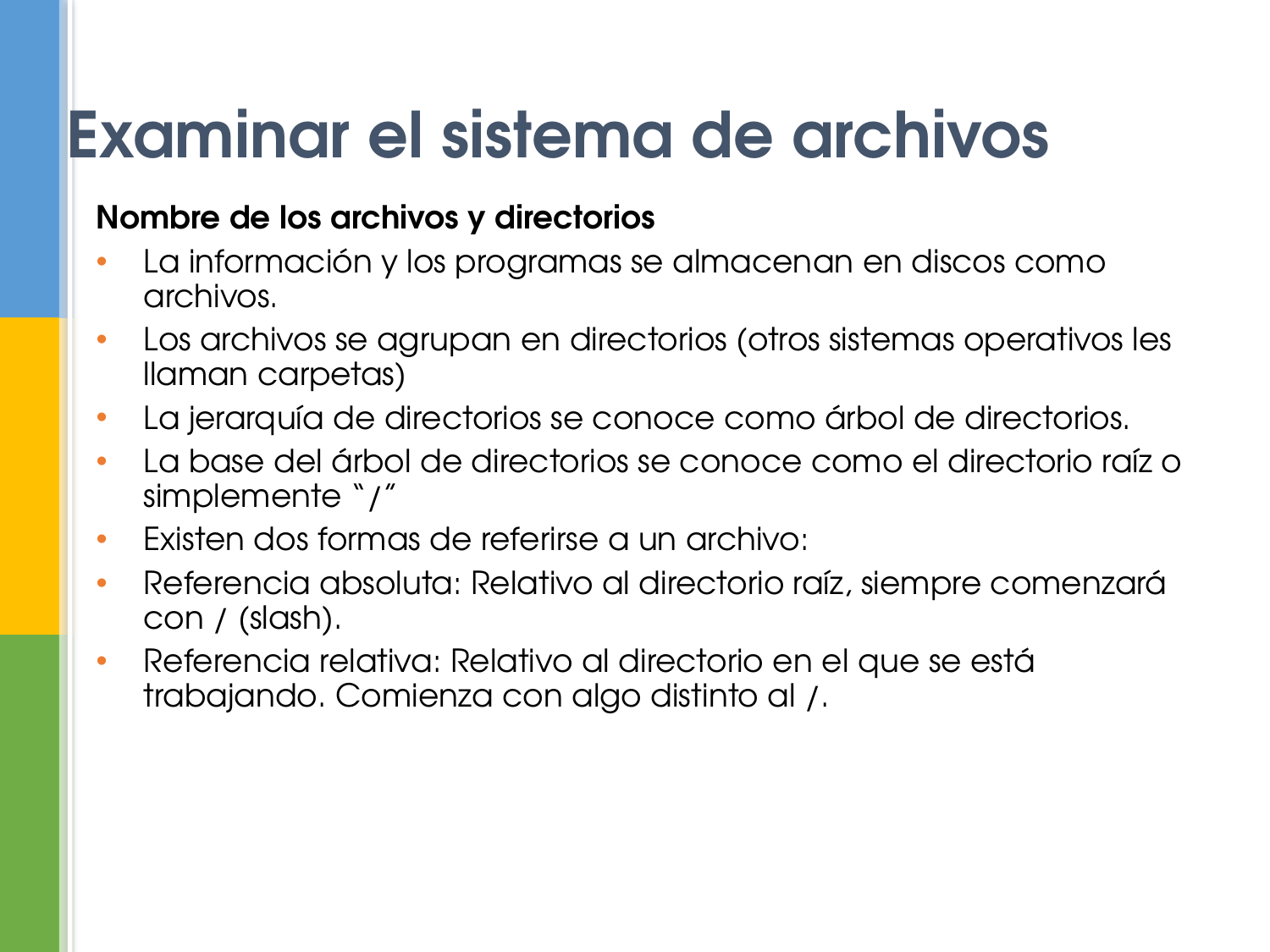

Examinar el sistema de archivos
Nombre de los archivos y directorios
La información y los programas se almacenan en discos como archivos.
Los archivos se agrupan en directorios (otros sistemas operativos les llaman carpetas)
La jerarquía de directorios se conoce como árbol de directorios.
La base del árbol de directorios se conoce como el directorio raíz o simplemente “/”
Existen dos formas de referirse a un archivo:
Referencia absoluta: Relativo al directorio raíz, siempre comenzará con / (slash).
Referencia relativa: Relativo al directorio en el que se está trabajando. Comienza con algo distinto al /.